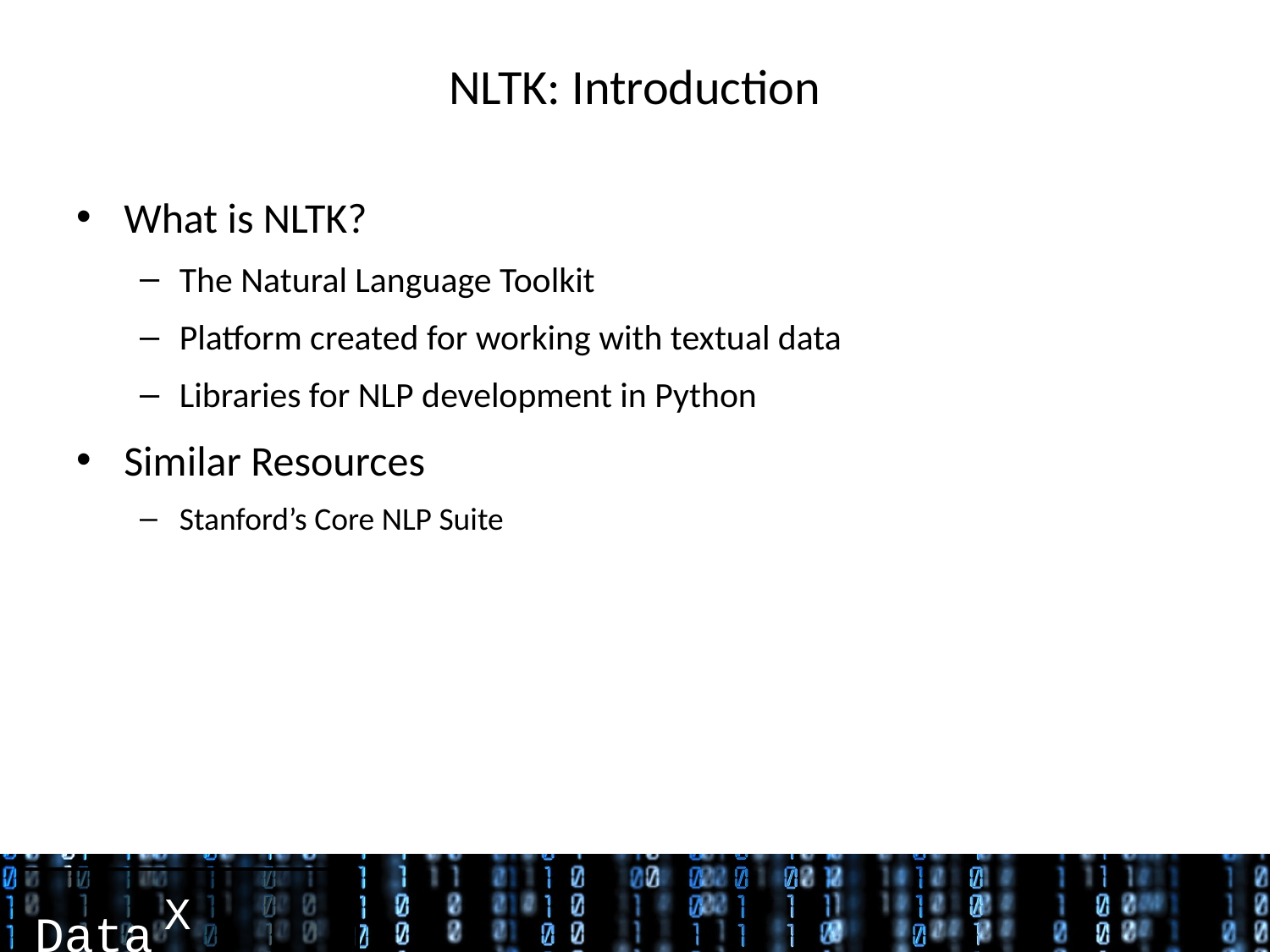

# NLTK: Introduction
What is NLTK?
The Natural Language Toolkit
Platform created for working with textual data
Libraries for NLP development in Python
Similar Resources
Stanford’s Core NLP Suite